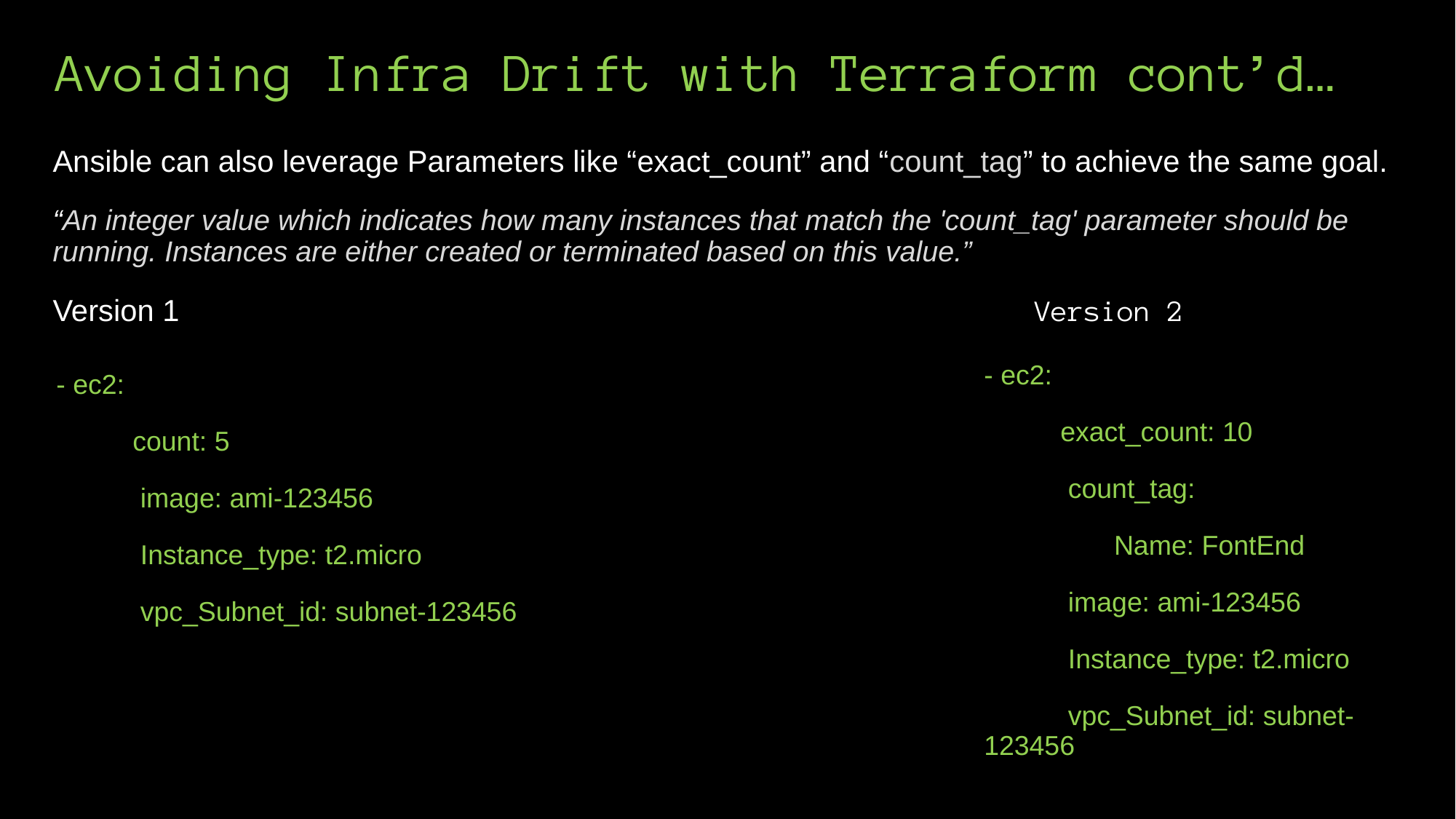

Avoiding Infra Drift with Terraform cont’d…
Ansible can also leverage Parameters like “exact_count” and “count_tag” to achieve the same goal.
“An integer value which indicates how many instances that match the 'count_tag' parameter should be running. Instances are either created or terminated based on this value.”
Version 1								Version 2
- ec2:
          exact_count: 10
           count_tag:
                 Name: FontEnd
           image: ami-123456
           Instance_type: t2.micro
           vpc_Subnet_id: subnet-123456
- ec2:
          count: 5
           image: ami-123456
           Instance_type: t2.micro
           vpc_Subnet_id: subnet-123456